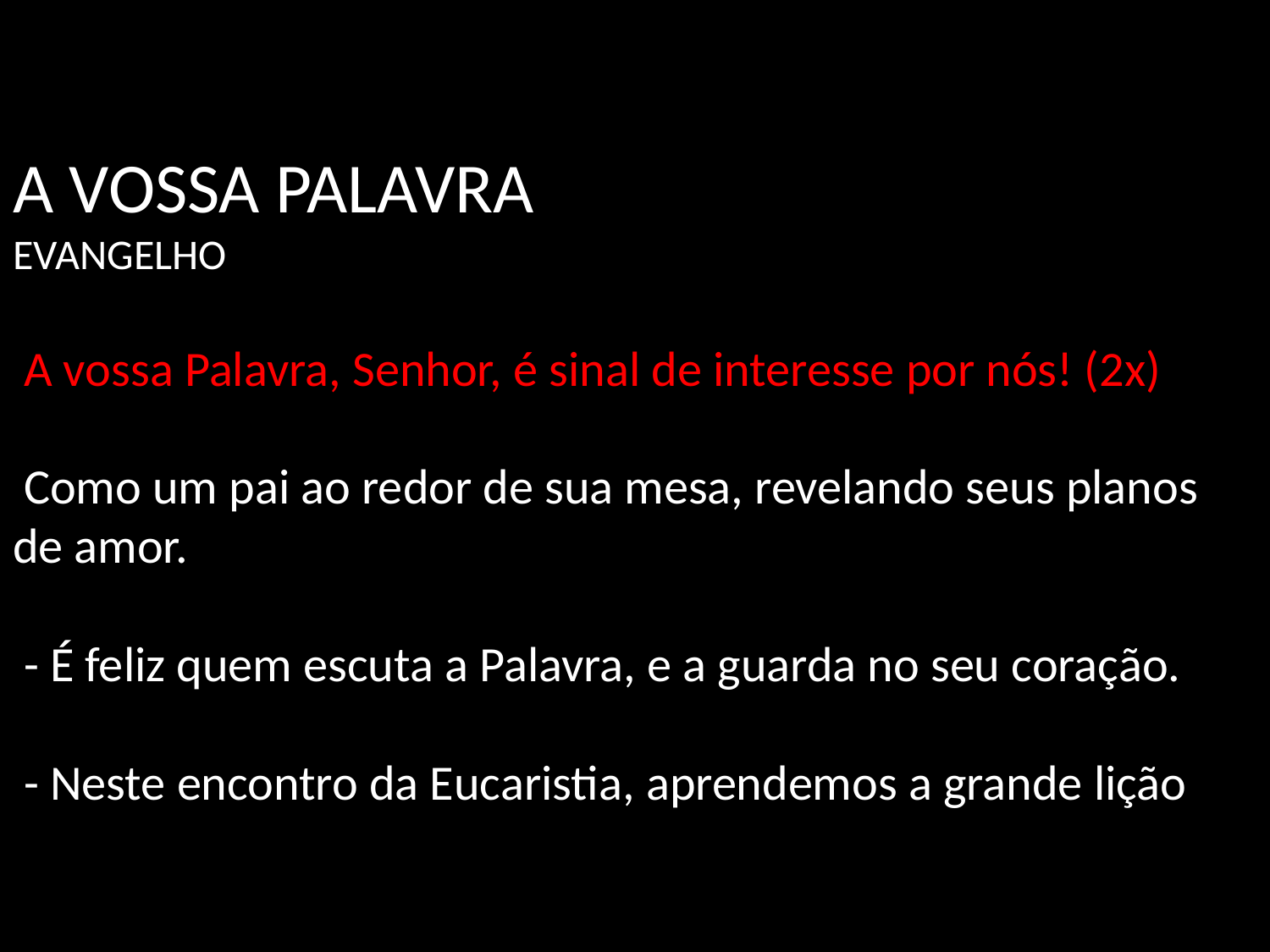

# A VOSSA PALAVRA                                       EVANGELHO A vossa Palavra, Senhor, é sinal de interesse por nós! (2x) Como um pai ao redor de sua mesa, revelando seus planos de amor. - É feliz quem escuta a Palavra, e a guarda no seu coração. - Neste encontro da Eucaristia, aprendemos a grande lição